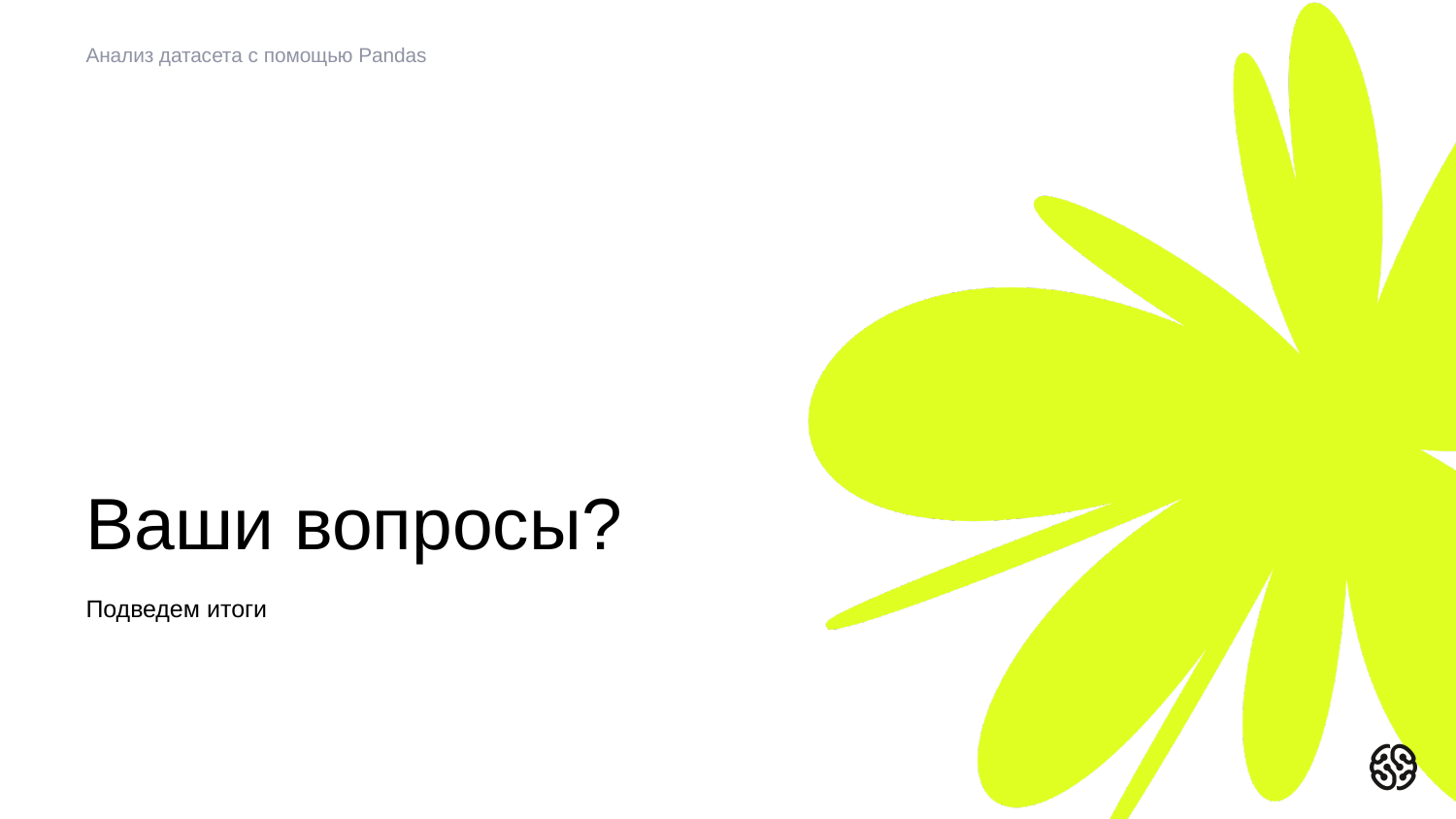

Анализ датасета с помощью Pandas
# Ваши вопросы?
Подведем итоги